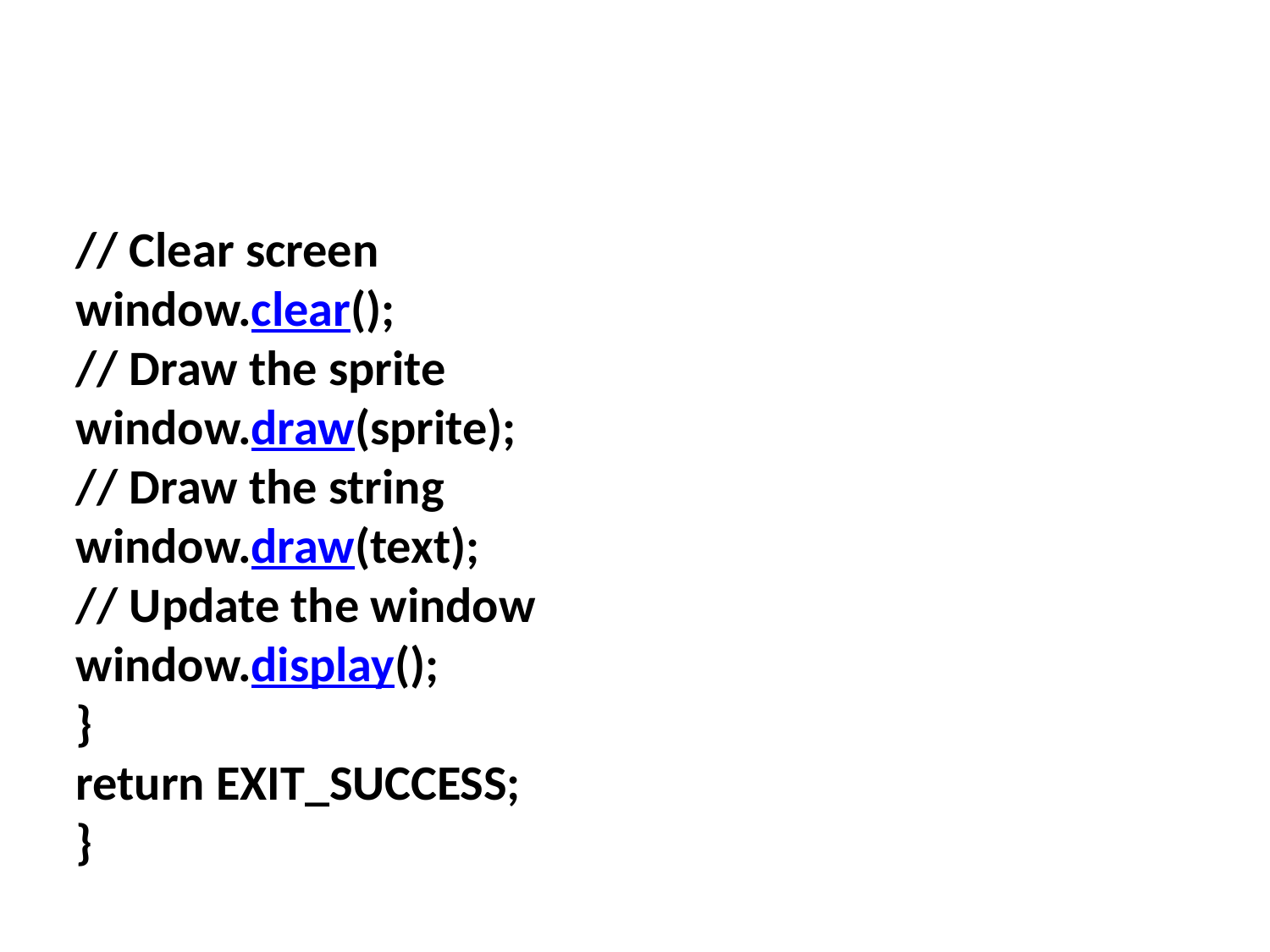

#
// Clear screen
window.clear();
// Draw the sprite
window.draw(sprite);
// Draw the string
window.draw(text);
// Update the window
window.display();
}
return EXIT_SUCCESS;
}